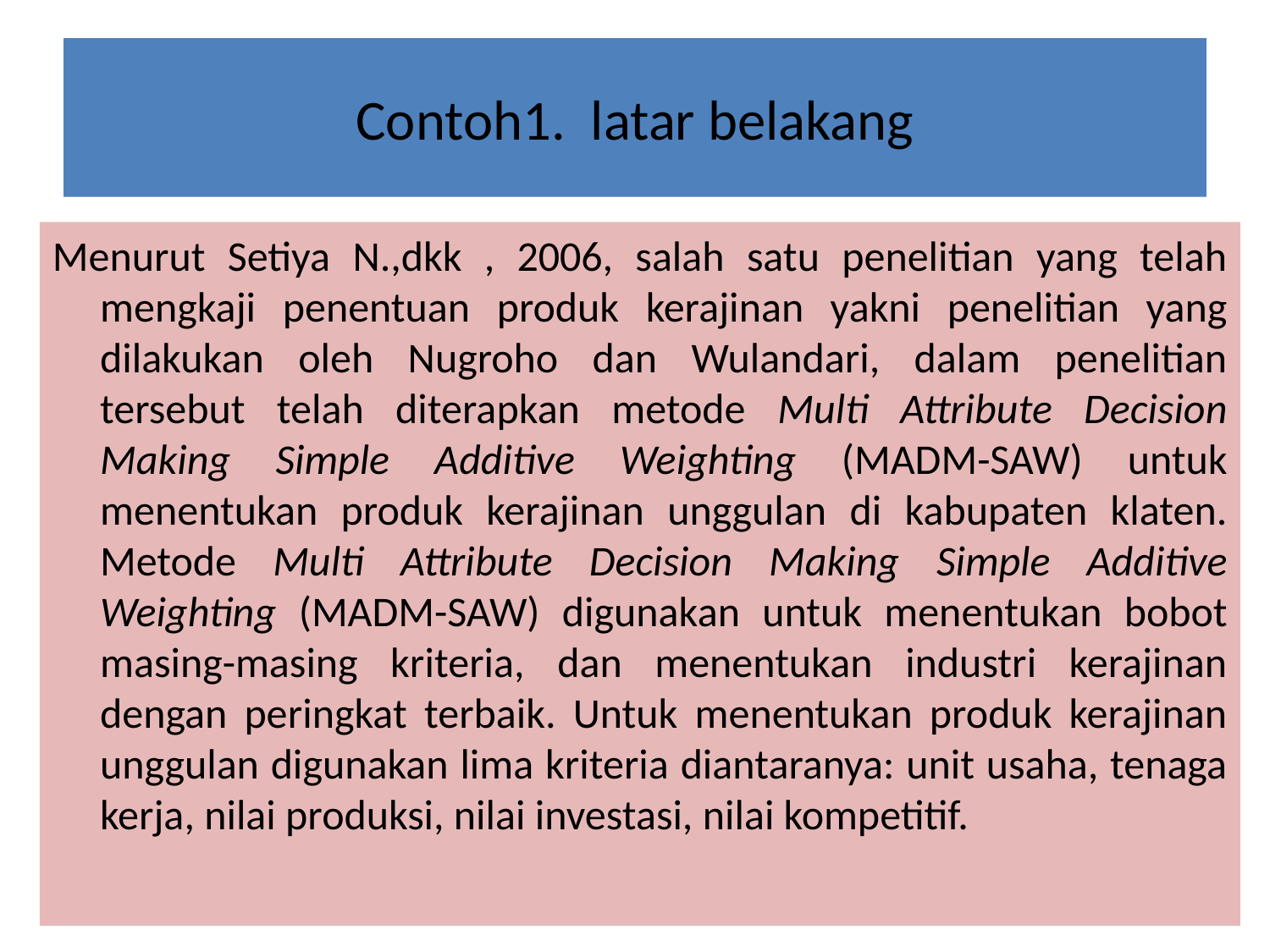

# Contoh1.  latar belakang
Menurut Setiya N.,dkk , 2006, salah satu penelitian yang telah mengkaji penentuan produk kerajinan yakni penelitian yang dilakukan oleh Nugroho dan Wulandari, dalam penelitian tersebut telah diterapkan metode Multi Attribute Decision Making Simple Additive Weighting (MADM-SAW) untuk menentukan produk kerajinan unggulan di kabupaten klaten. Metode Multi Attribute Decision Making Simple Additive Weighting (MADM-SAW) digunakan untuk menentukan bobot masing-masing kriteria, dan menentukan industri kerajinan dengan peringkat terbaik. Untuk menentukan produk kerajinan unggulan digunakan lima kriteria diantaranya: unit usaha, tenaga kerja, nilai produksi, nilai investasi, nilai kompetitif.